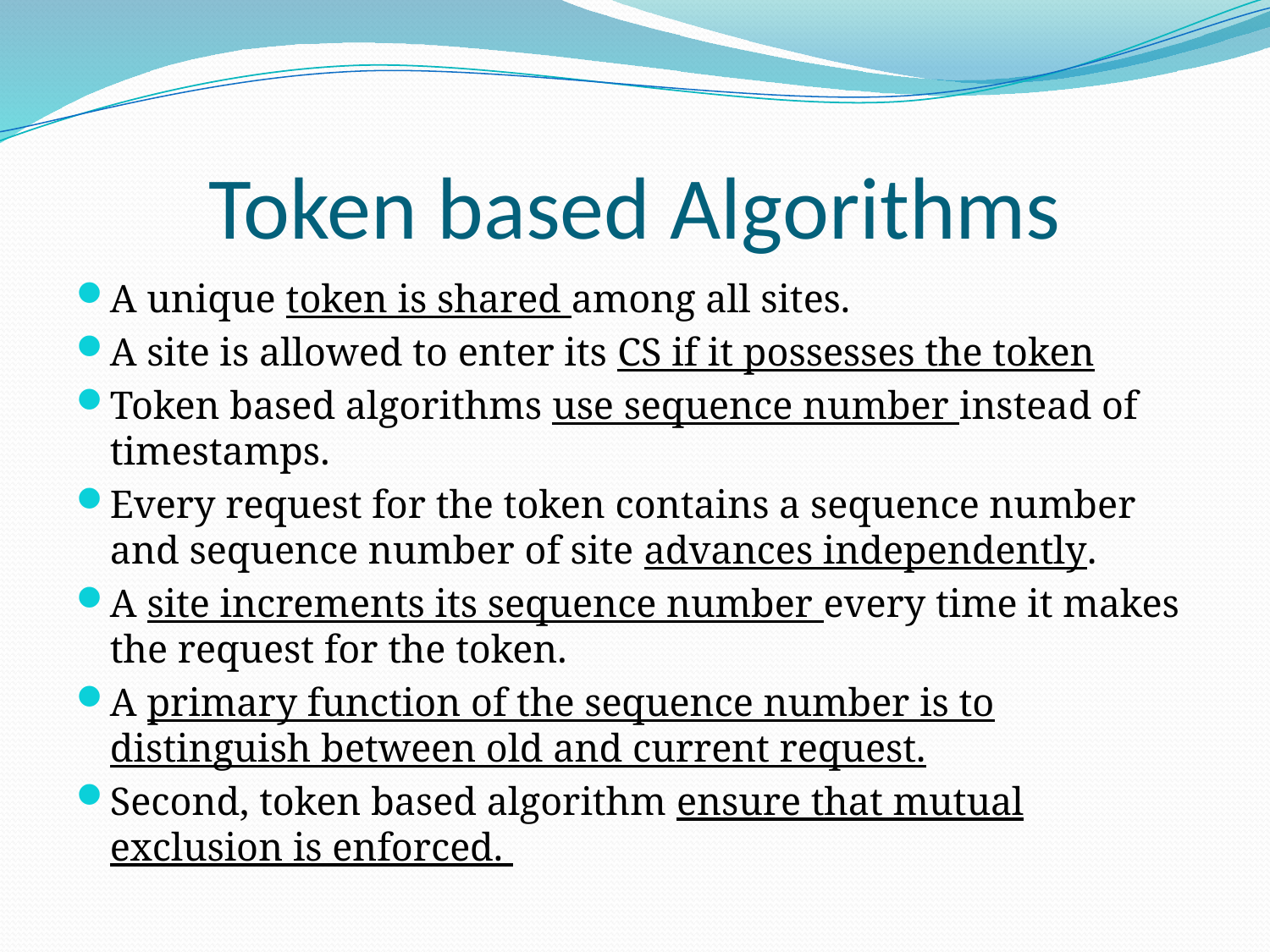

# Token based Algorithms
A unique token is shared among all sites.
A site is allowed to enter its CS if it possesses the token
Token based algorithms use sequence number instead of timestamps.
Every request for the token contains a sequence number and sequence number of site advances independently.
A site increments its sequence number every time it makes the request for the token.
A primary function of the sequence number is to distinguish between old and current request.
Second, token based algorithm ensure that mutual exclusion is enforced.